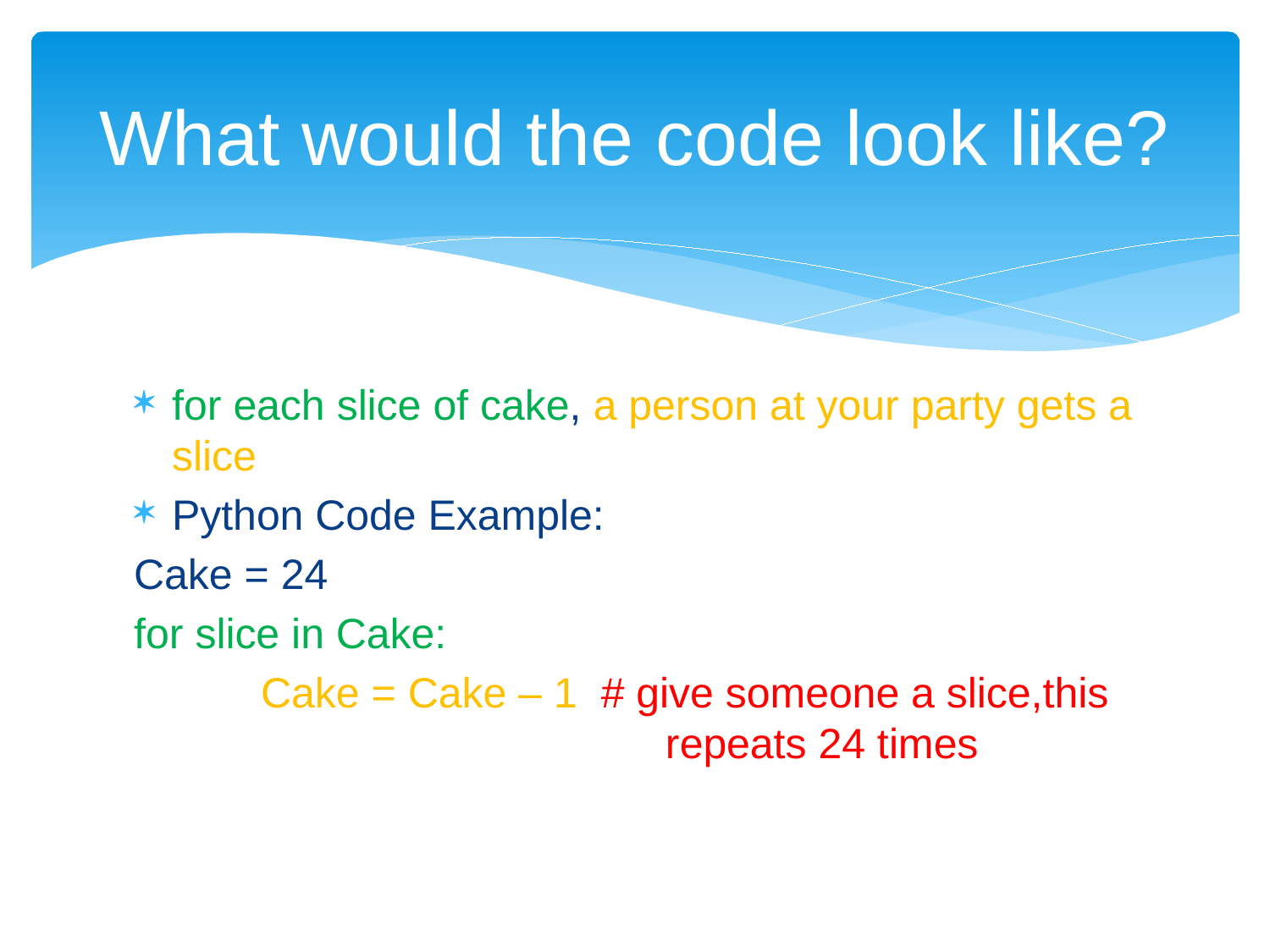

# What would the code look like?
for each slice of cake, a person at your party gets a slice
Python Code Example:
Cake = 24
for slice in Cake:
	Cake = Cake – 1  # give someone a slice,this 				  repeats 24 times